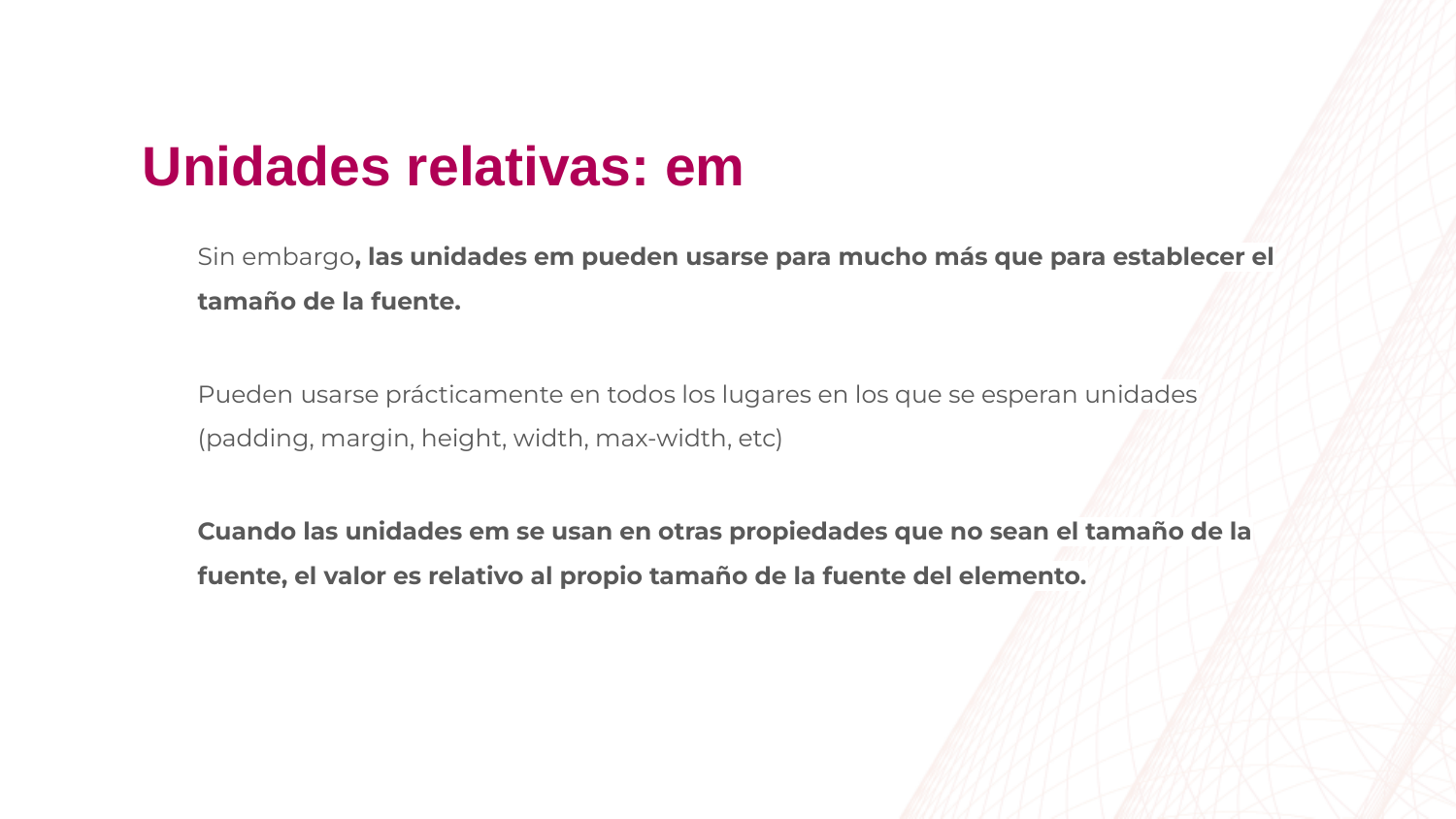

Unidades relativas: em
Sin embargo, las unidades em pueden usarse para mucho más que para establecer el tamaño de la fuente.
Pueden usarse prácticamente en todos los lugares en los que se esperan unidades (padding, margin, height, width, max-width, etc)
Cuando las unidades em se usan en otras propiedades que no sean el tamaño de la fuente, el valor es relativo al propio tamaño de la fuente del elemento.